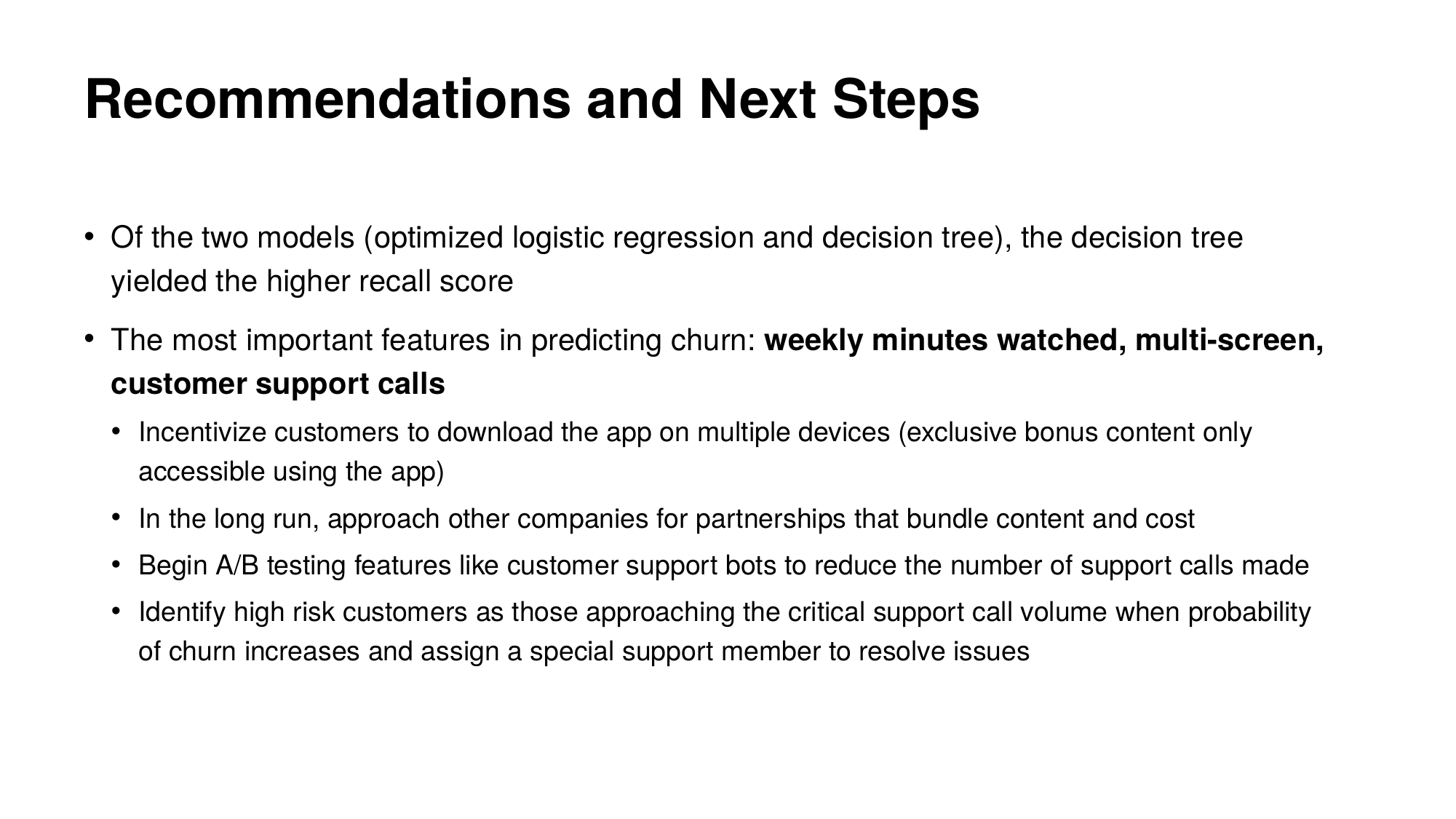

# Recommendations and Next Steps
Of the two models (optimized logistic regression and decision tree), the decision tree yielded the higher recall score
The most important features in predicting churn: weekly minutes watched, multi-screen, customer support calls
Incentivize customers to download the app on multiple devices (exclusive bonus content only accessible using the app)
In the long run, approach other companies for partnerships that bundle content and cost
Begin A/B testing features like customer support bots to reduce the number of support calls made
Identify high risk customers as those approaching the critical support call volume when probability of churn increases and assign a special support member to resolve issues